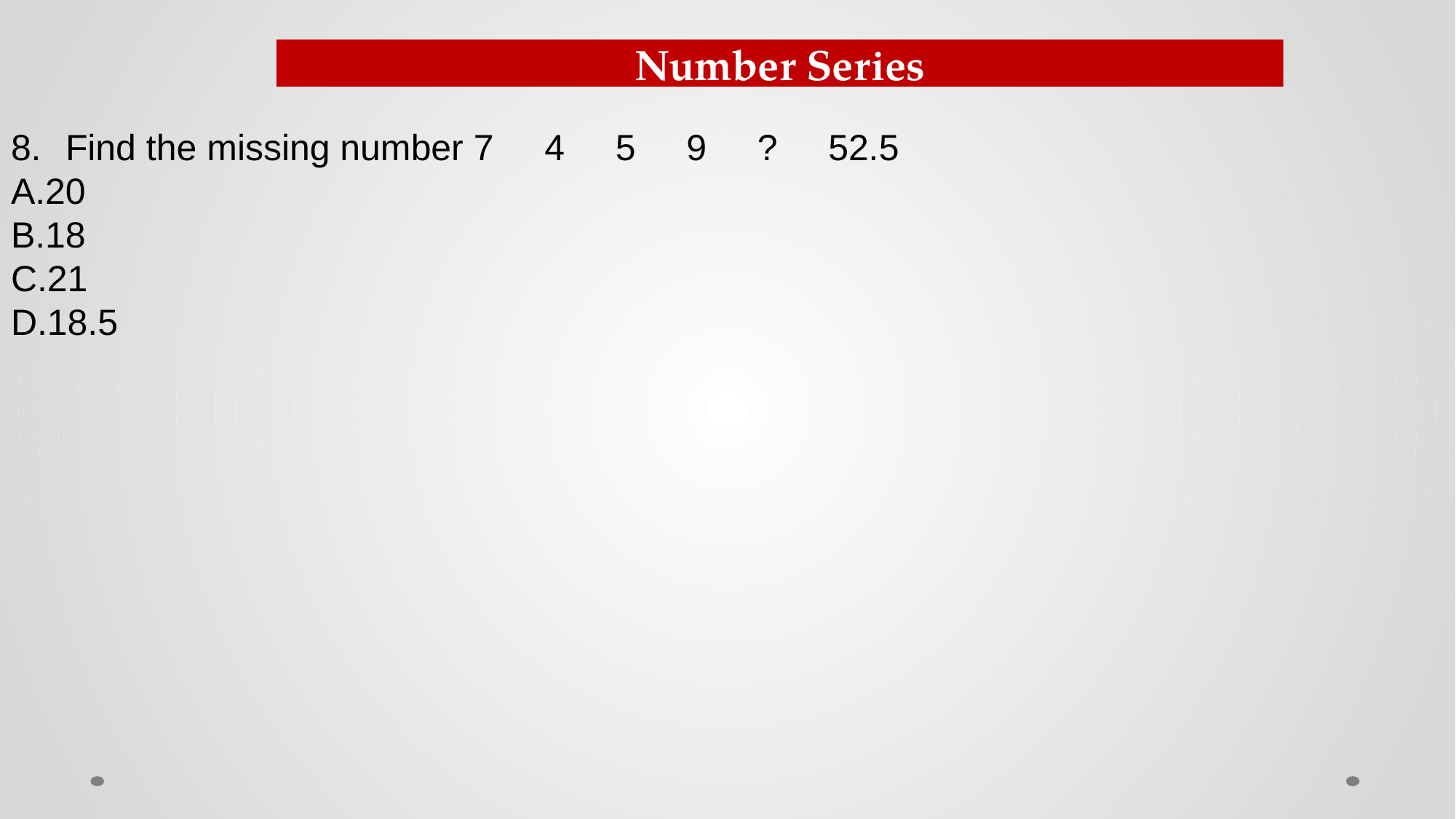

Number Series
Find the missing number 7     4     5     9     ?     52.5
A.20
B.18
C.21
D.18.5